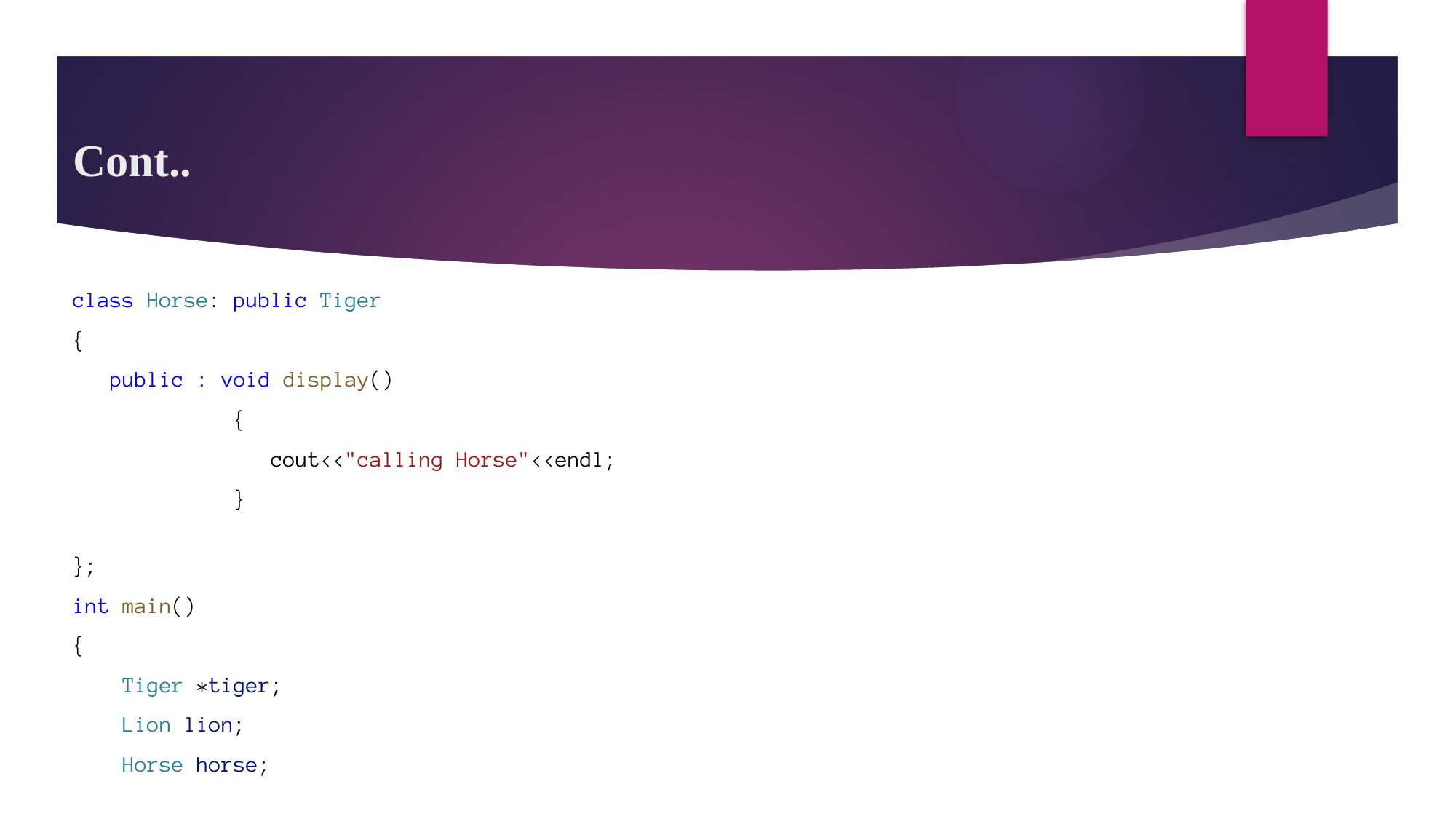

# Cont..
class Horse: public Tiger
{
   public : void display()
             {
                cout<<"calling Horse"<<endl;
             }
};
int main()
{
    Tiger *tiger;
    Lion lion;
    Horse horse;